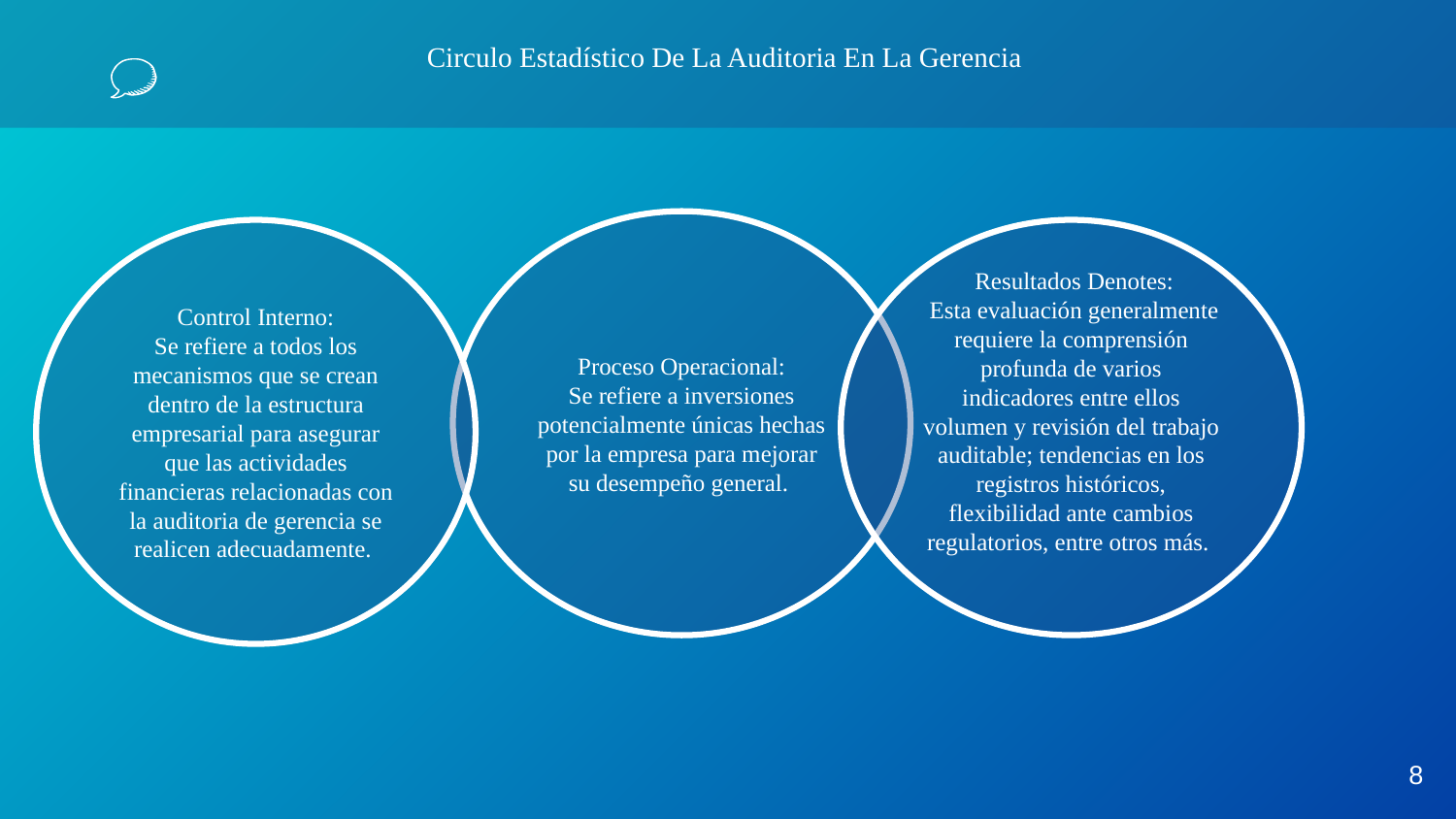

# Circulo Estadístico De La Auditoria En La Gerencia
Proceso Operacional:
Se refiere a inversiones potencialmente únicas hechas por la empresa para mejorar su desempeño general.
 Resultados Denotes:
 Esta evaluación generalmente requiere la comprensión profunda de varios indicadores entre ellos volumen y revisión del trabajo auditable; tendencias en los registros históricos, flexibilidad ante cambios regulatorios, entre otros más.

Control Interno:
Se refiere a todos los mecanismos que se crean dentro de la estructura empresarial para asegurar que las actividades financieras relacionadas con la auditoria de gerencia se realicen adecuadamente.
8